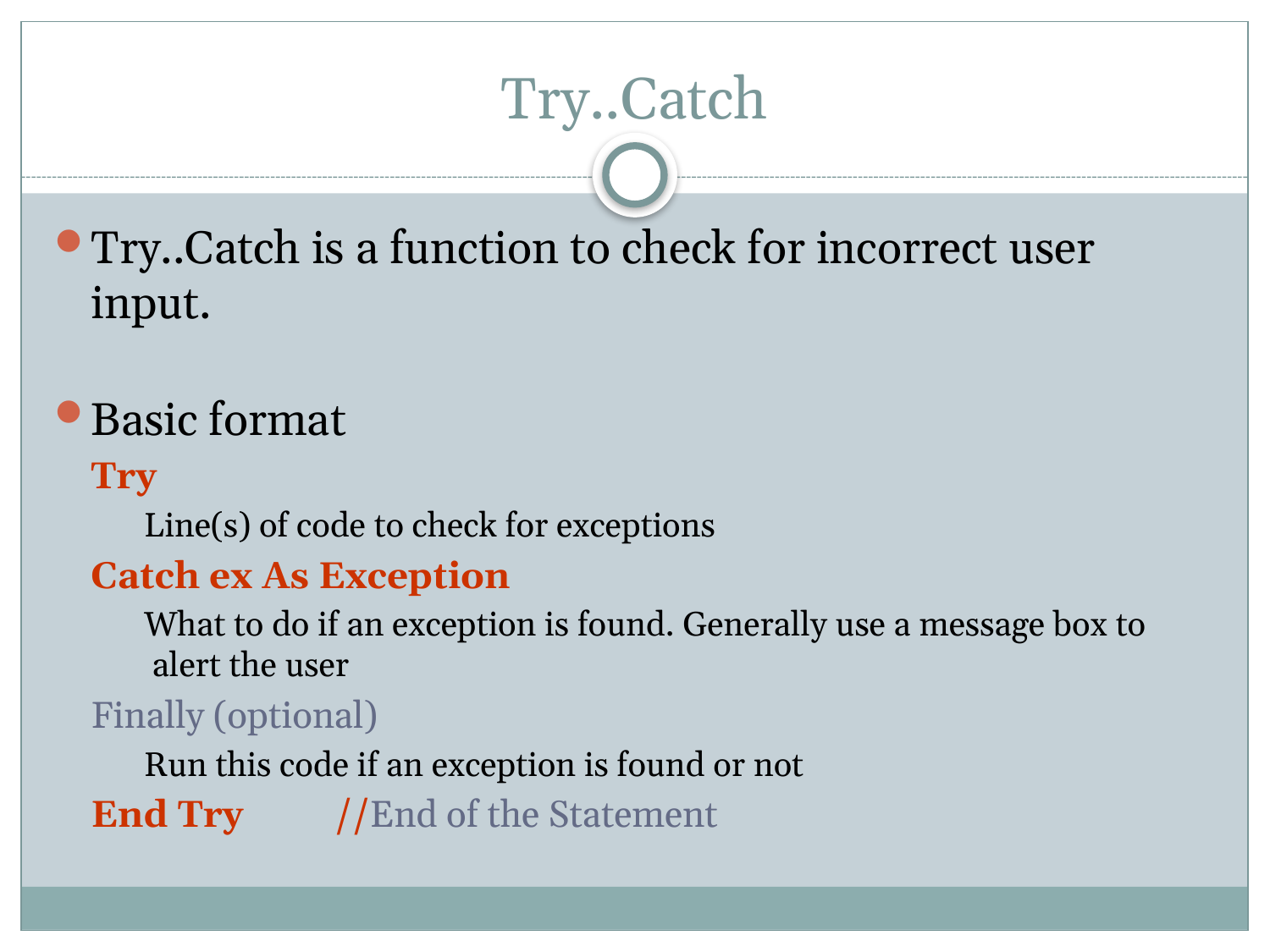

# Try..Catch
Try..Catch is a function to check for incorrect user input.

Basic format
Try
  Line(s) of code to check for exceptions
Catch ex As Exception
  What to do if an exception is found. Generally use a message box to
   alert the user
Finally (optional)
  Run this code if an exception is found or not
End Try  	//End of the Statement